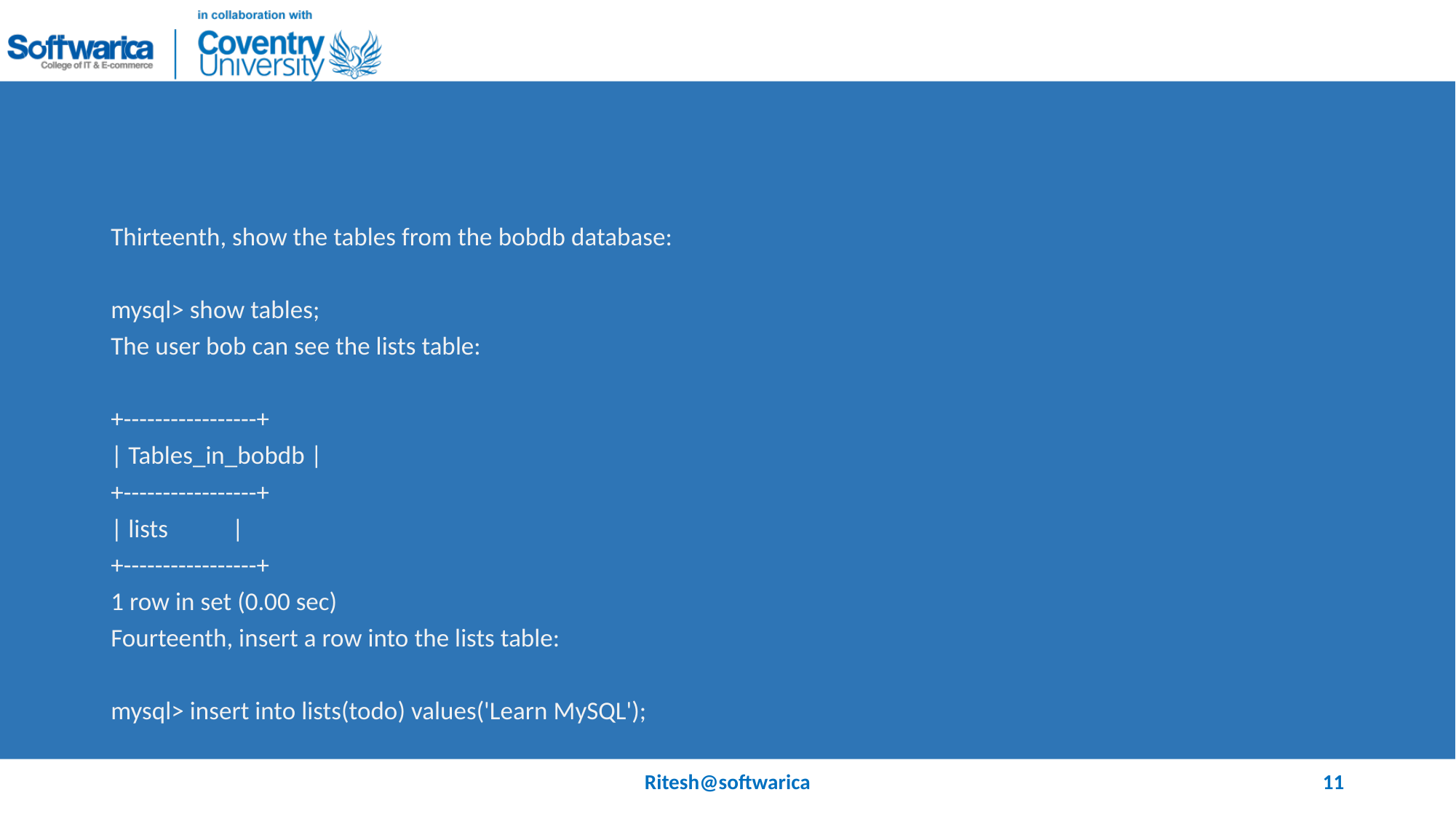

#
Thirteenth, show the tables from the bobdb database:

mysql> show tables;
The user bob can see the lists table:

+-----------------+
| Tables_in_bobdb |
+-----------------+
| lists           |
+-----------------+
1 row in set (0.00 sec)
Fourteenth, insert a row into the lists table:

mysql> insert into lists(todo) values('Learn MySQL');
Ritesh@softwarica
11